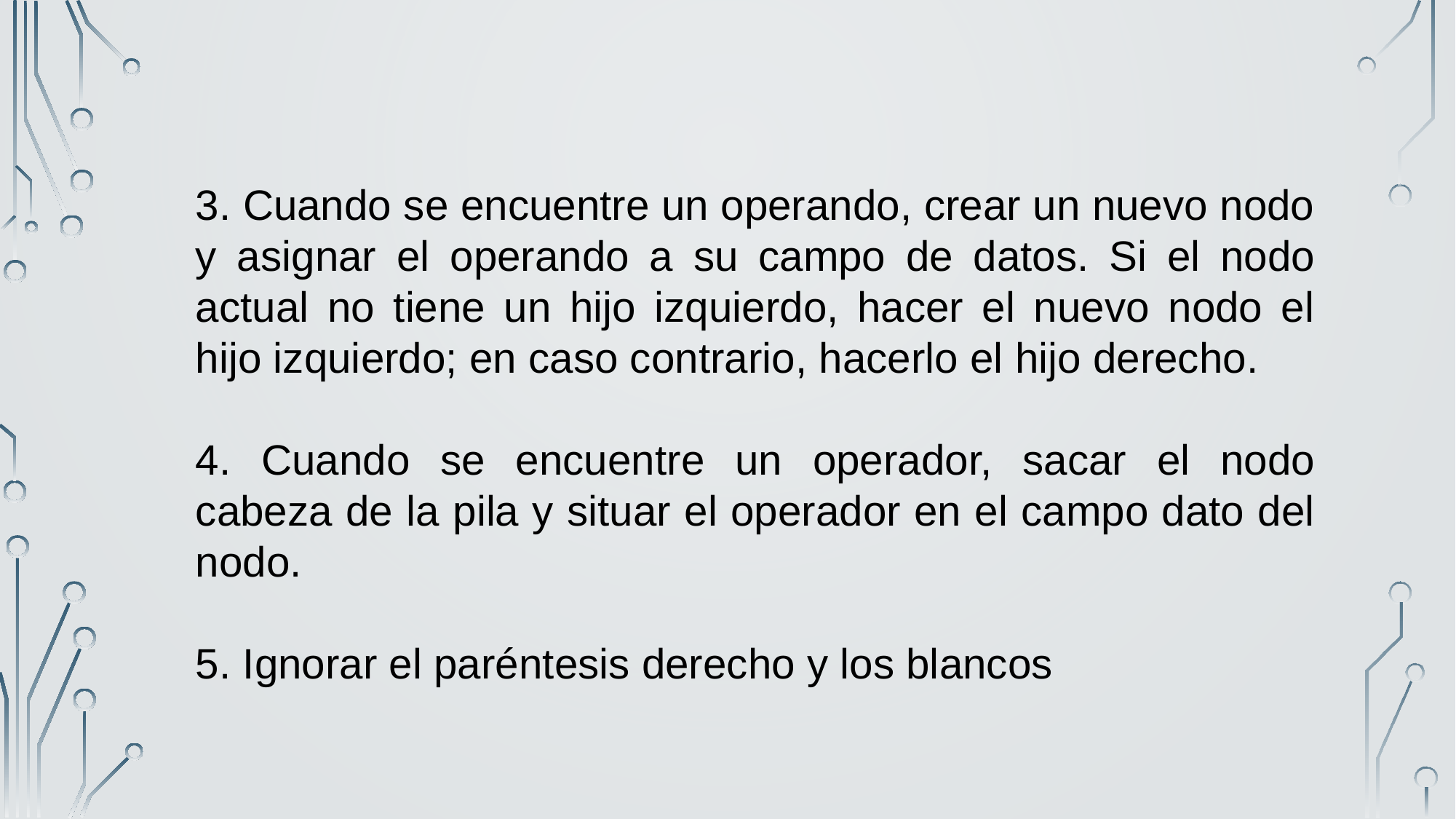

3. Cuando se encuentre un operando, crear un nuevo nodo y asignar el operando a su campo de datos. Si el nodo actual no tiene un hijo izquierdo, hacer el nuevo nodo el hijo izquierdo; en caso contrario, hacerlo el hijo derecho.

4. Cuando se encuentre un operador, sacar el nodo cabeza de la pila y situar el operador en el campo dato del nodo.

5. Ignorar el paréntesis derecho y los blancos